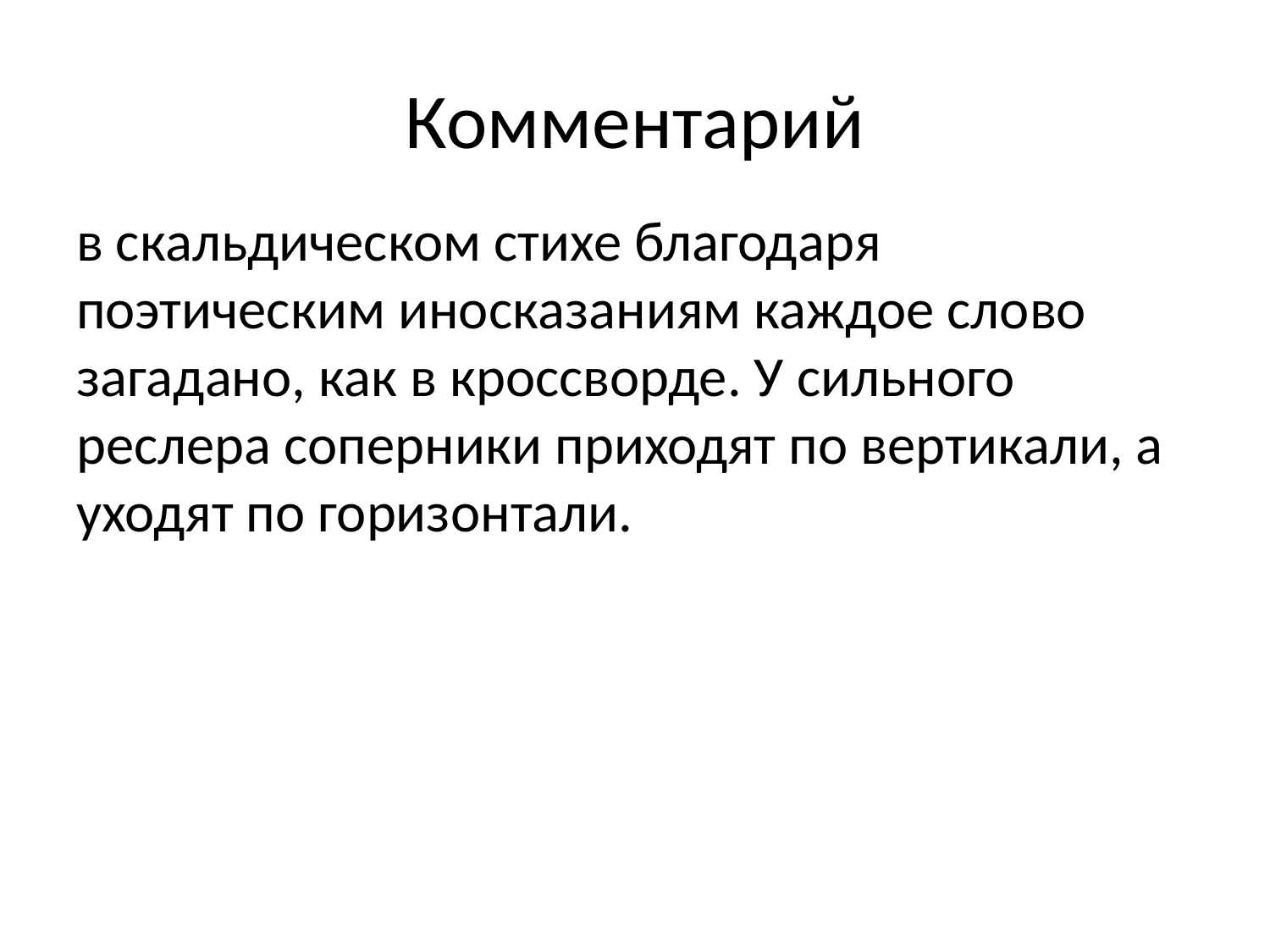

# Комментарий
в скальдическом стихе благодаря поэтическим иносказаниям каждое слово загадано, как в кроссворде. У сильного реслера соперники приходят по вертикали, а уходят по горизонтали.